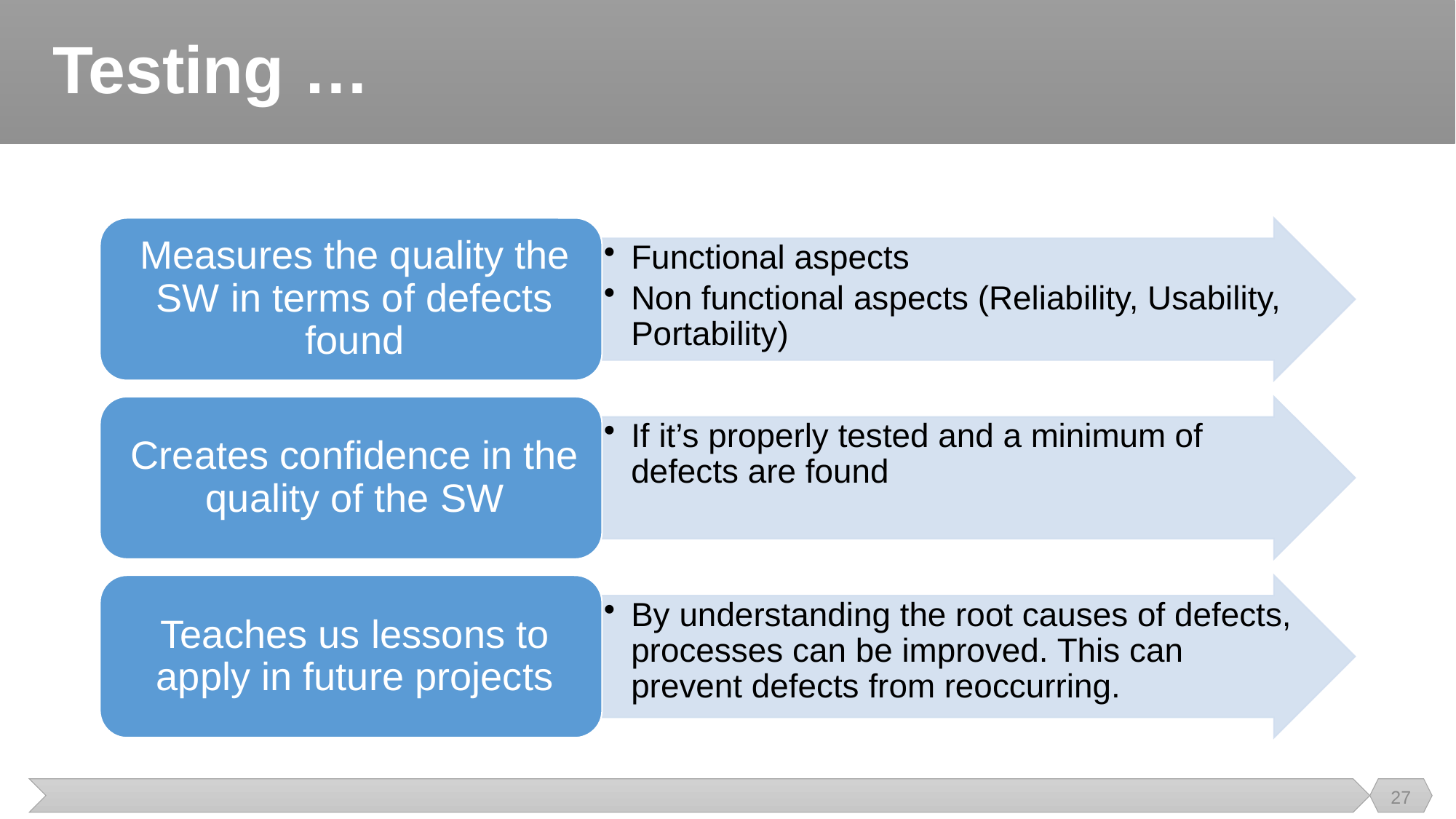

# Testing …
Functional aspects
Non functional aspects (Reliability, Usability, Portability)
Measures the quality the SW in terms of defects found
If it’s properly tested and a minimum of defects are found
Creates confidence in the quality of the SW
By understanding the root causes of defects, processes can be improved. This can prevent defects from reoccurring.
Teaches us lessons to apply in future projects
27